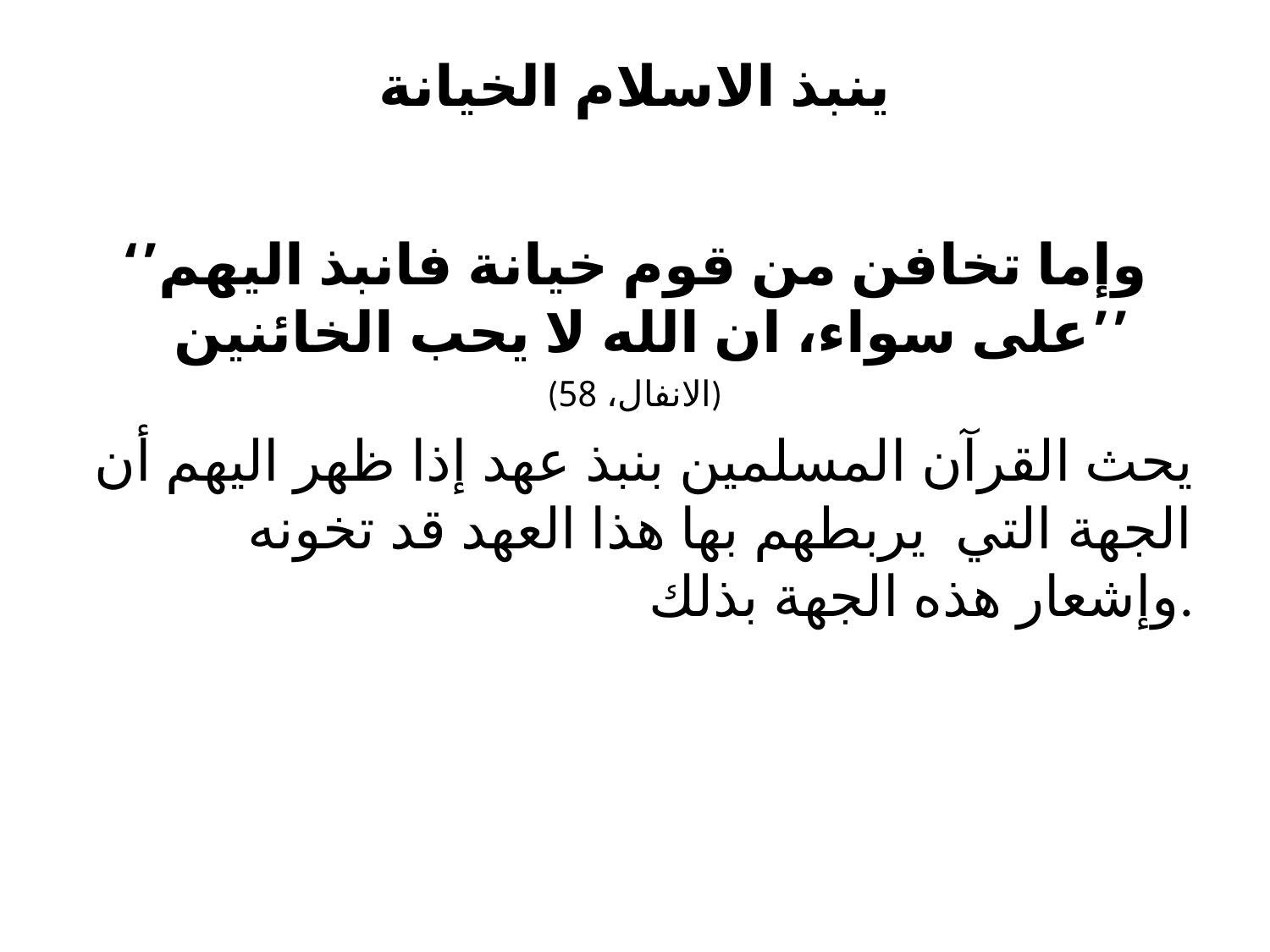

# ينبذ الاسلام الخيانة
‘’وإما تخافن من قوم خيانة فانبذ اليهم على سواء، ان الله لا يحب الخائنين’’
(الانفال، 58)
يحث القرآن المسلمين بنبذ عهد إذا ظهر اليهم أن الجهة التي  يربطهم بها هذا العهد قد تخونه وإشعار هذه الجهة بذلك.